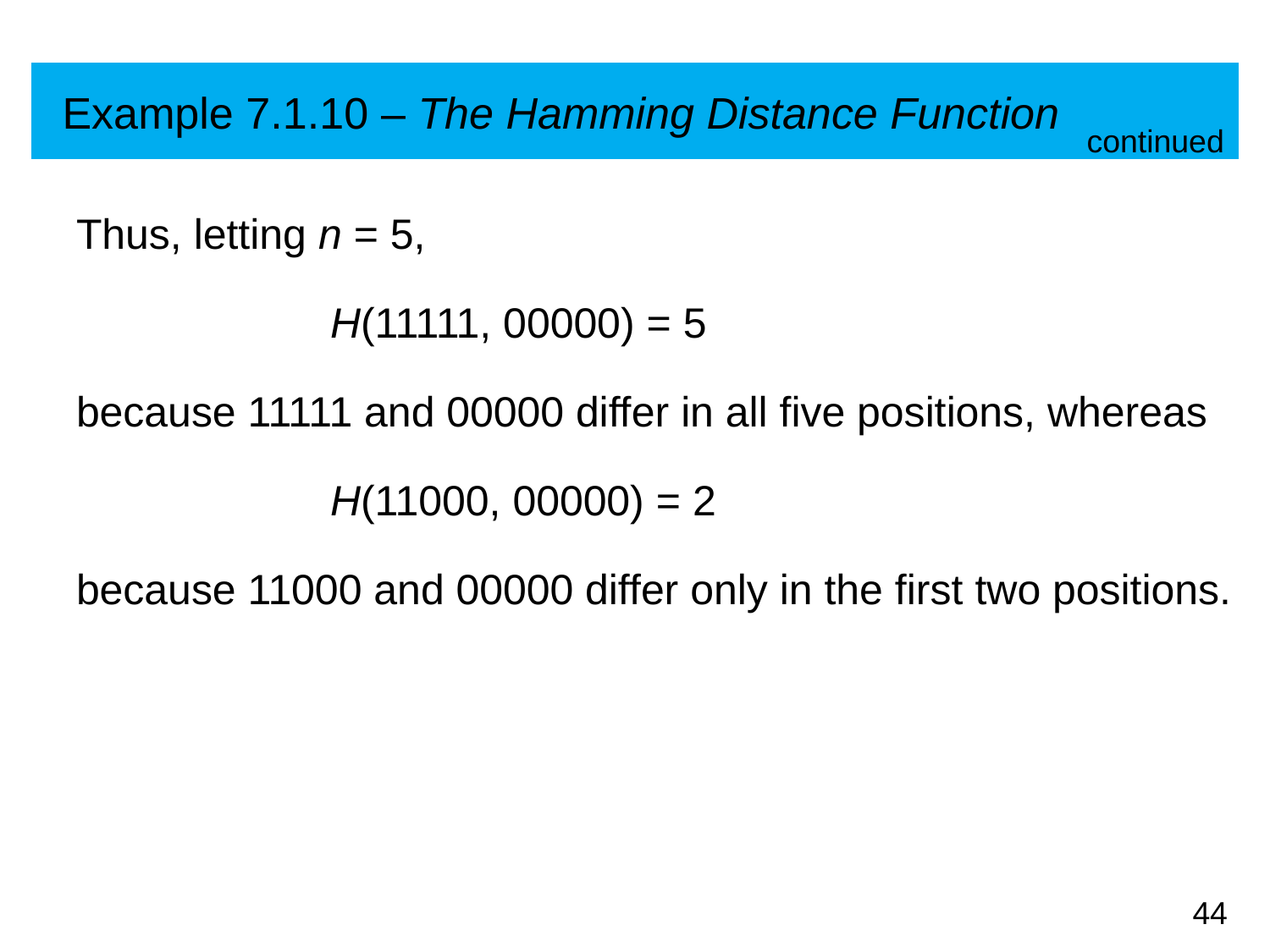

# Example 7.1.10 – The Hamming Distance Function
continued
Thus, letting n = 5,

		H(11111, 00000) = 5

because 11111 and 00000 differ in all five positions, whereas

		H(11000, 00000) = 2

because 11000 and 00000 differ only in the first two positions.